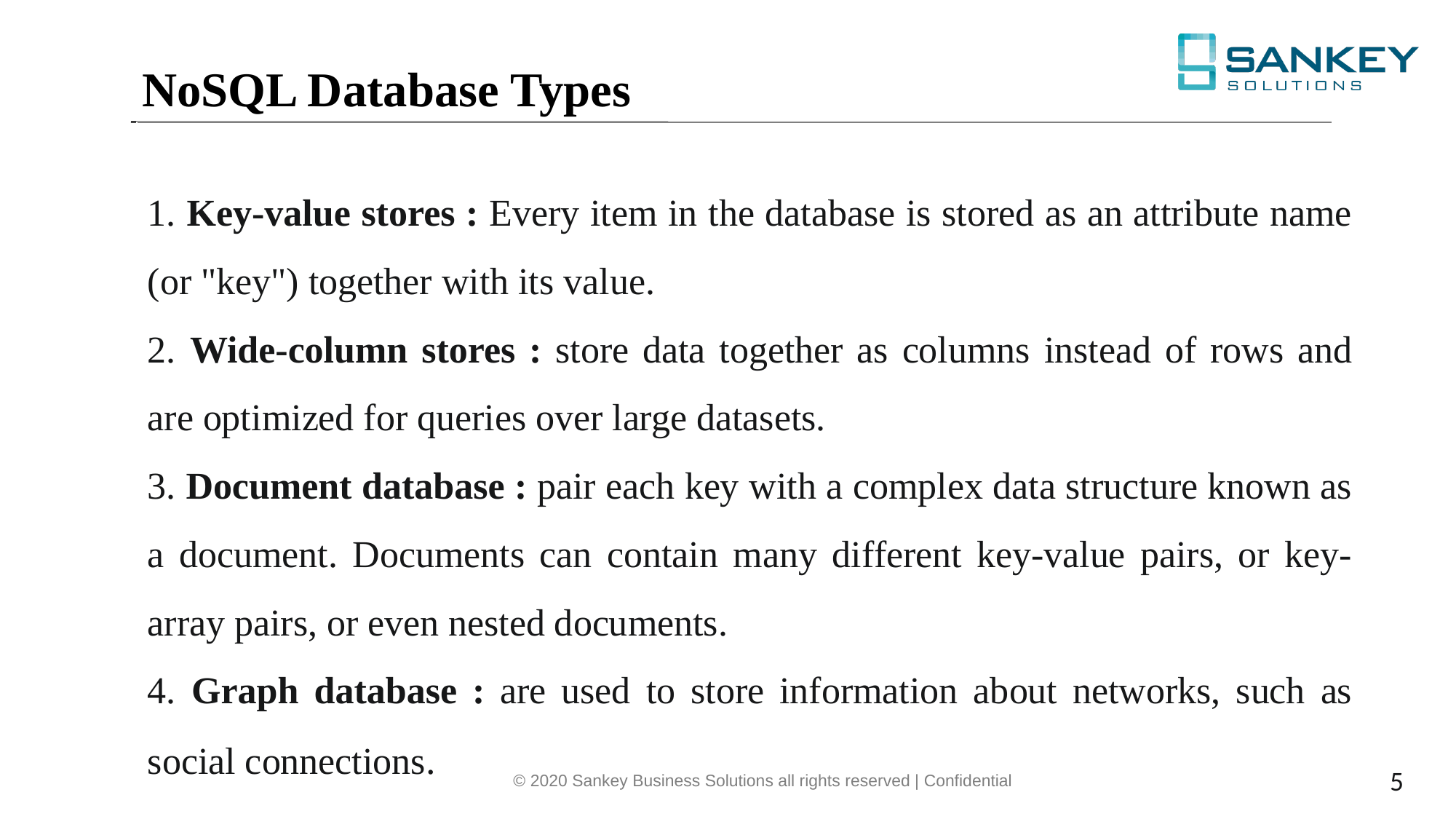

NoSQL Database Types

1. Key-value stores : Every item in the database is stored as an attribute name (or "key") together with its value.
2. Wide-column stores : store data together as columns instead of rows and are optimized for queries over large datasets.
3. Document database : pair each key with a complex data structure known as a document. Documents can contain many different key-value pairs, or key-array pairs, or even nested documents.
4. Graph database : are used to store information about networks, such as social connections.